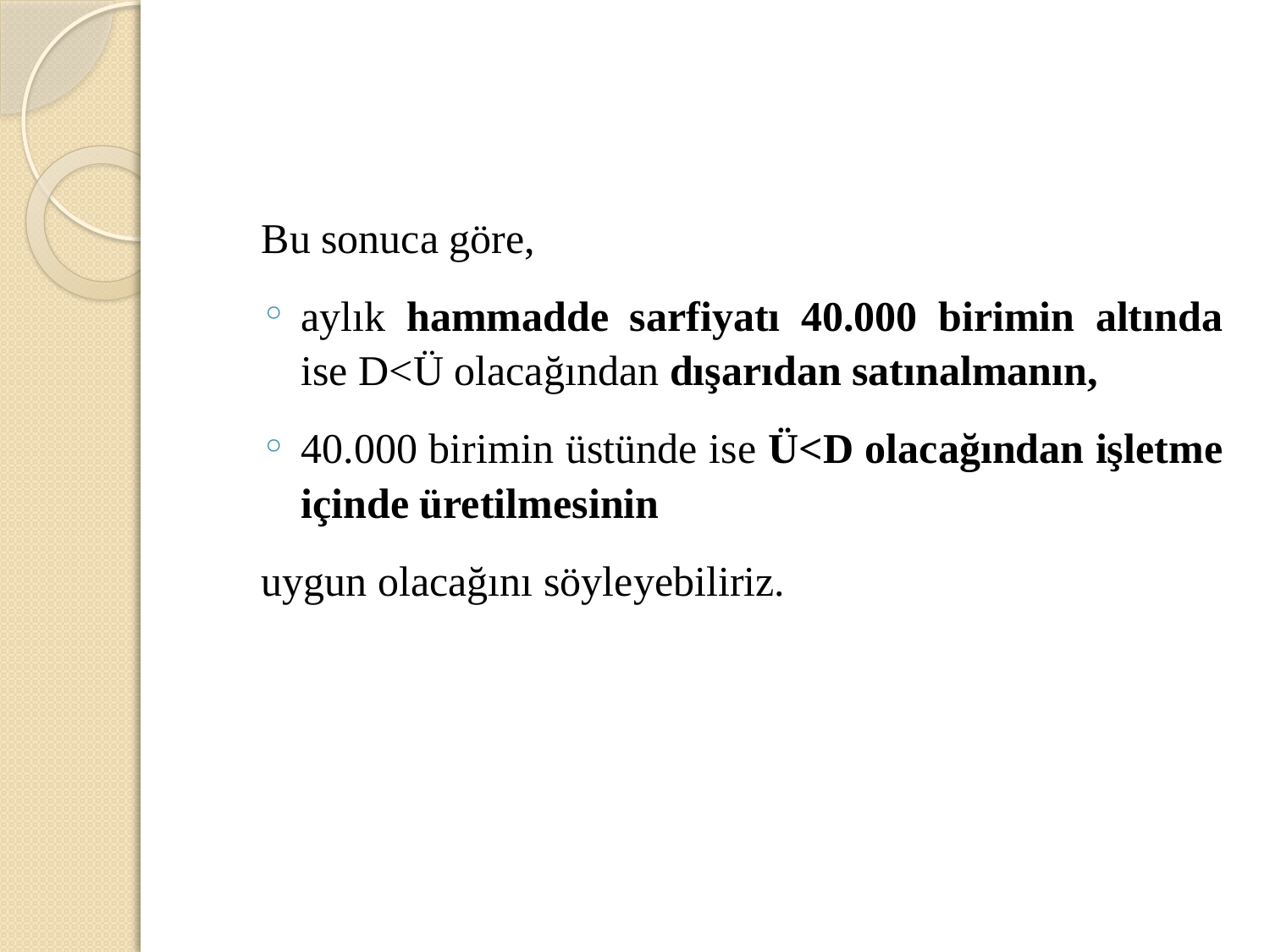

Bu sonuca göre,
aylık hammadde sarfiyatı 40.000 birimin altında ise D<Ü olacağından dışarıdan satınalmanın,
40.000 birimin üstünde ise Ü<D olacağından işletme içinde üretilmesinin
uygun olacağını söyleyebiliriz.